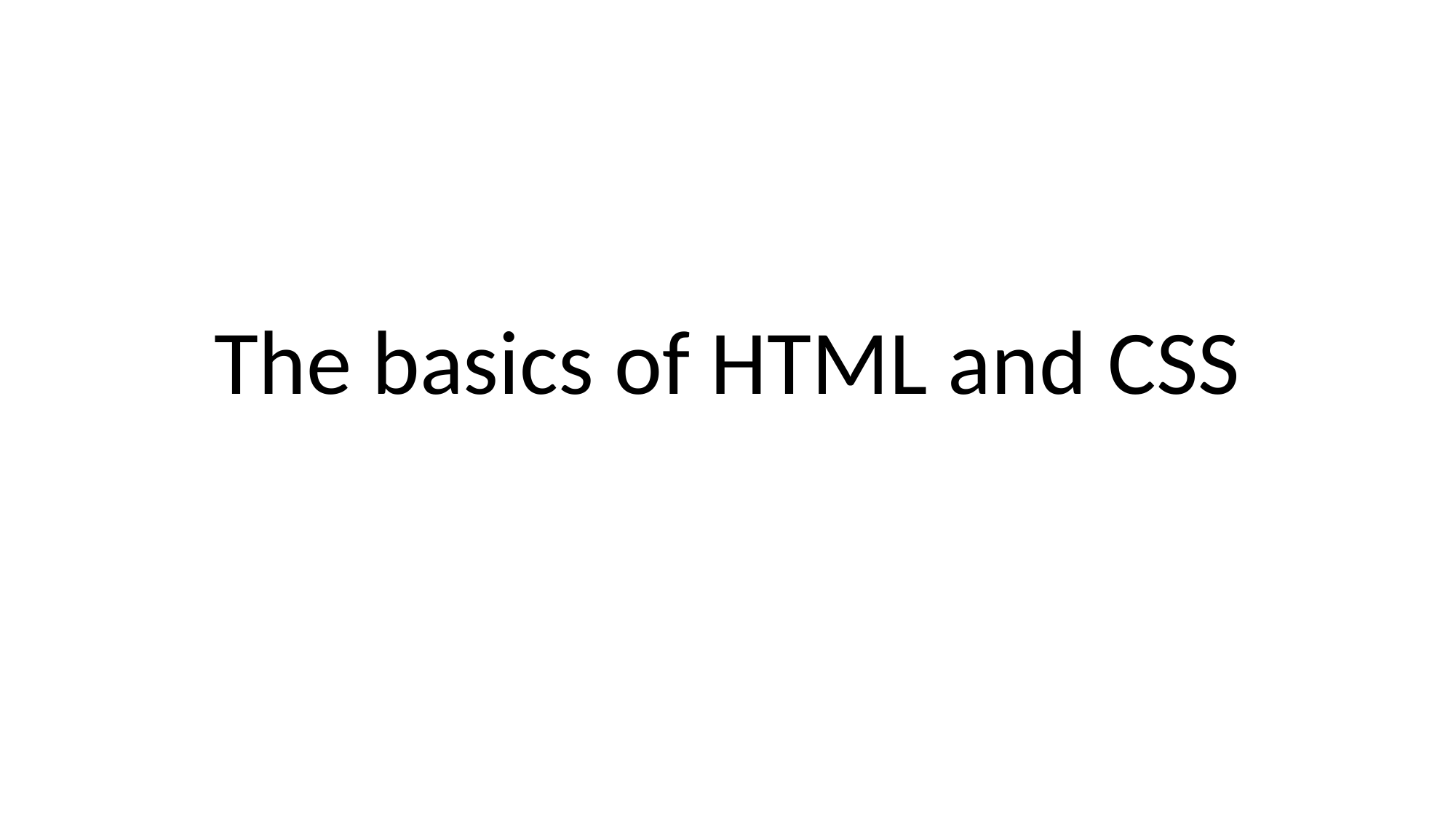

# The basics of HTML and CSS